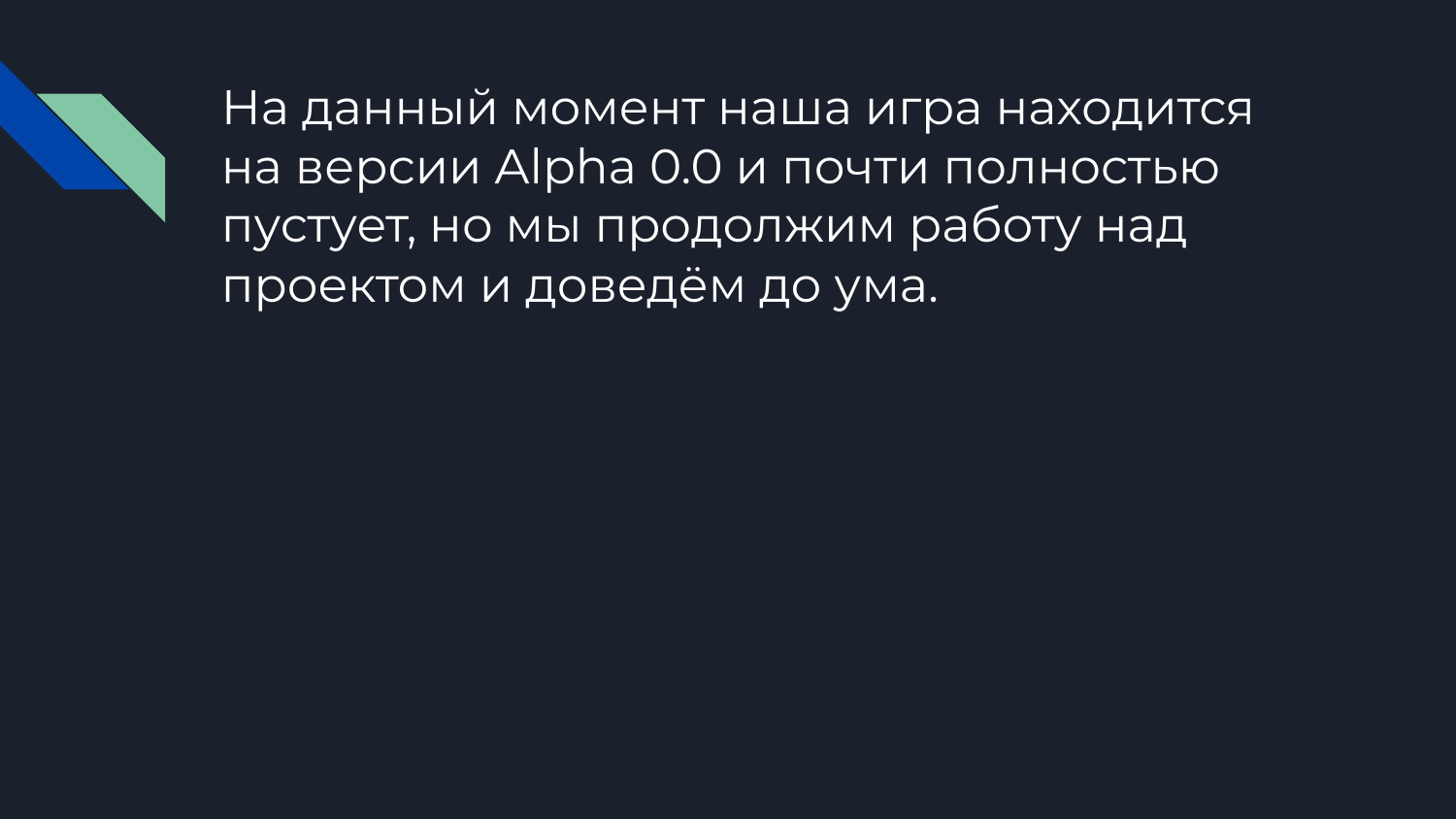

# На данный момент наша игра находится на версии Alpha 0.0 и почти полностью пустует, но мы продолжим работу над проектом и доведём до ума.